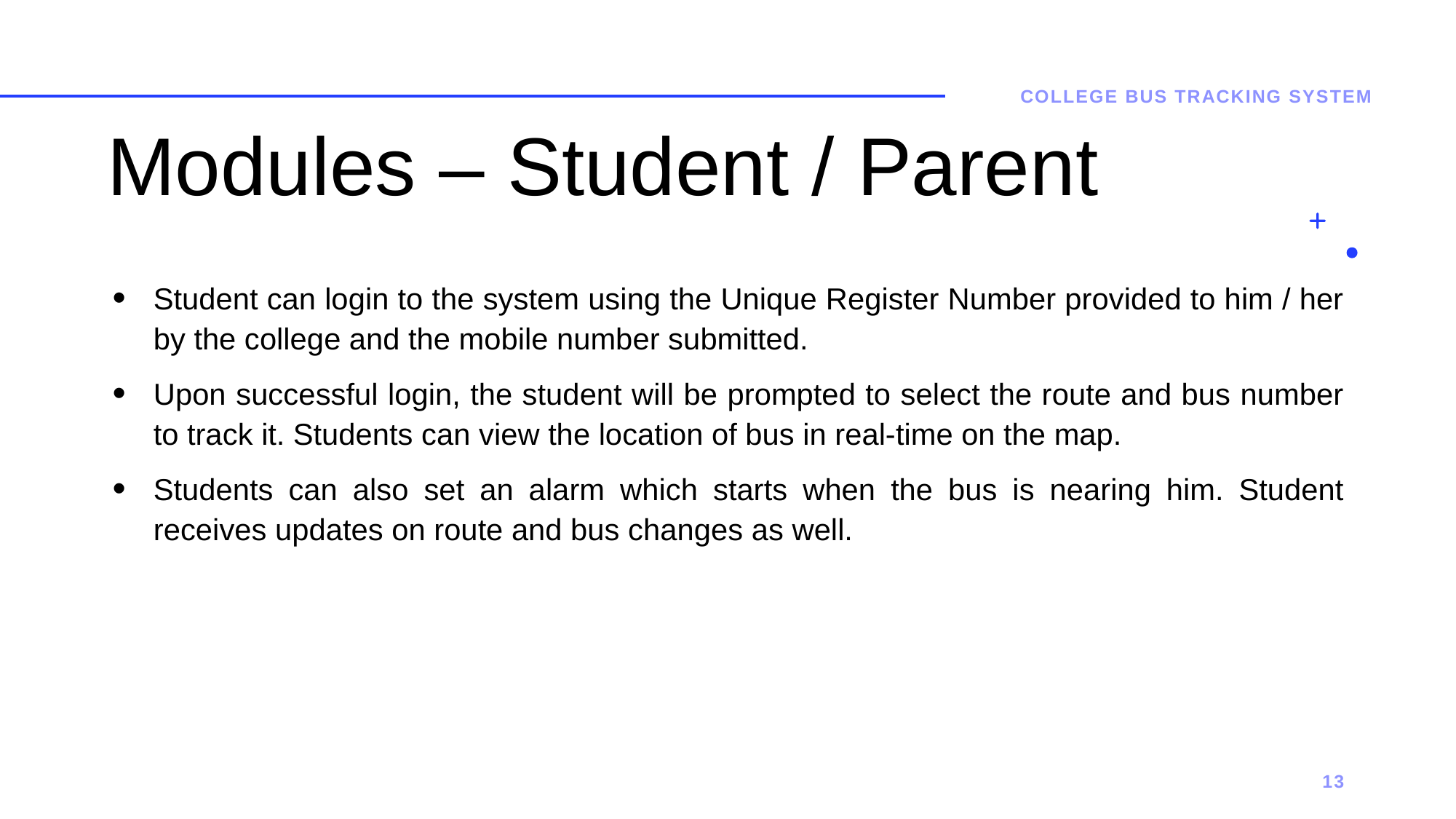

COLLEGE BUS TRACKING SYSTEM

# Modules – Student / Parent

Student can login to the system using the Unique Register Number provided to him / her by the college and the mobile number submitted.
Upon successful login, the student will be prompted to select the route and bus number to track it. Students can view the location of bus in real-time on the map.
Students can also set an alarm which starts when the bus is nearing him. Student receives updates on route and bus changes as well.
13